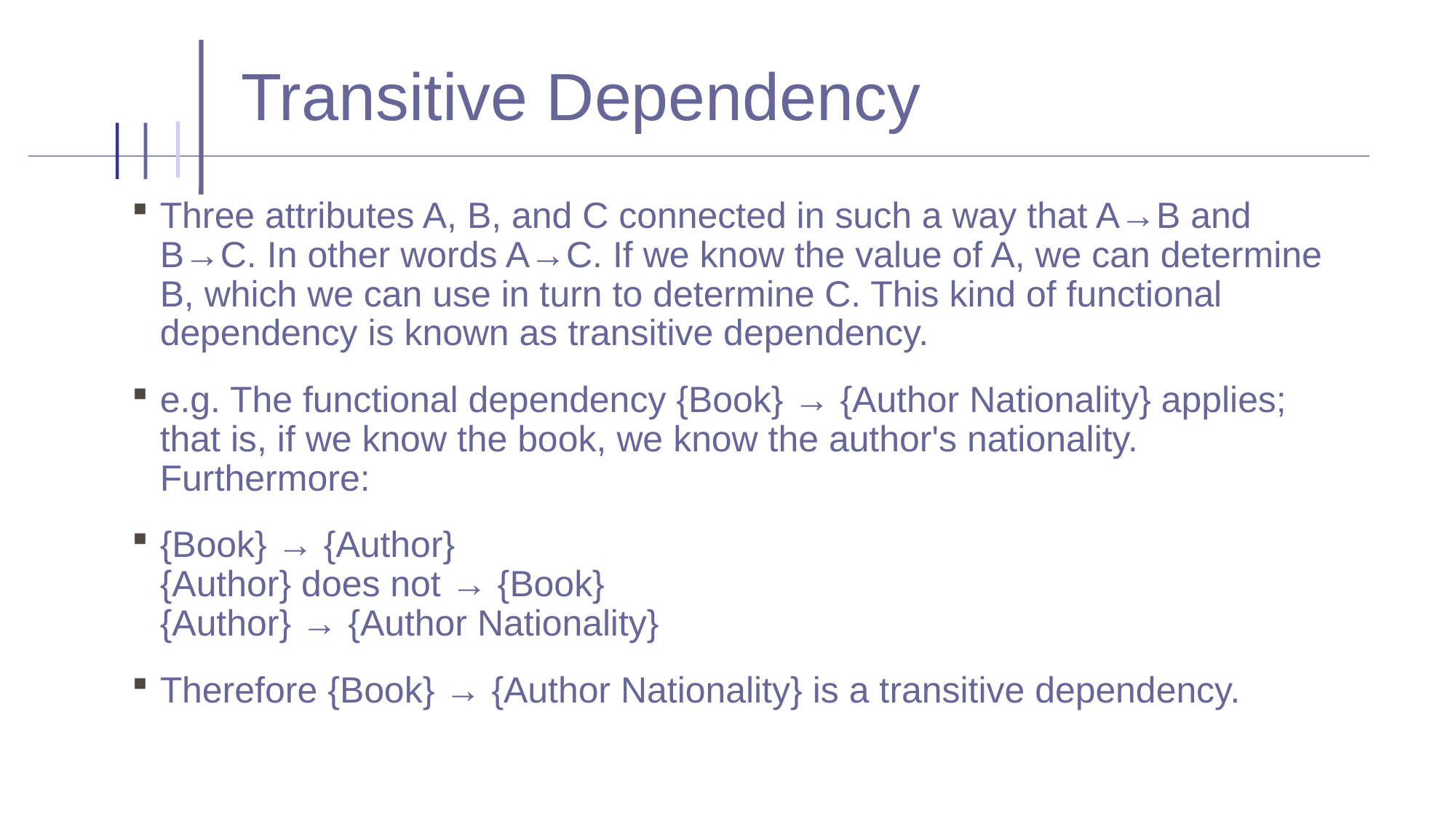

Transitive Dependency
Three attributes A, B, and C connected in such a way that A→B and B→C. In other words A→C. If we know the value of A, we can determine B, which we can use in turn to determine C. This kind of functional dependency is known as transitive dependency.
e.g. The functional dependency {Book} → {Author Nationality} applies; that is, if we know the book, we know the author's nationality. Furthermore:
{Book} → {Author}
{Author} does not → {Book}
{Author} → {Author Nationality}
Therefore {Book} → {Author Nationality} is a transitive dependency.